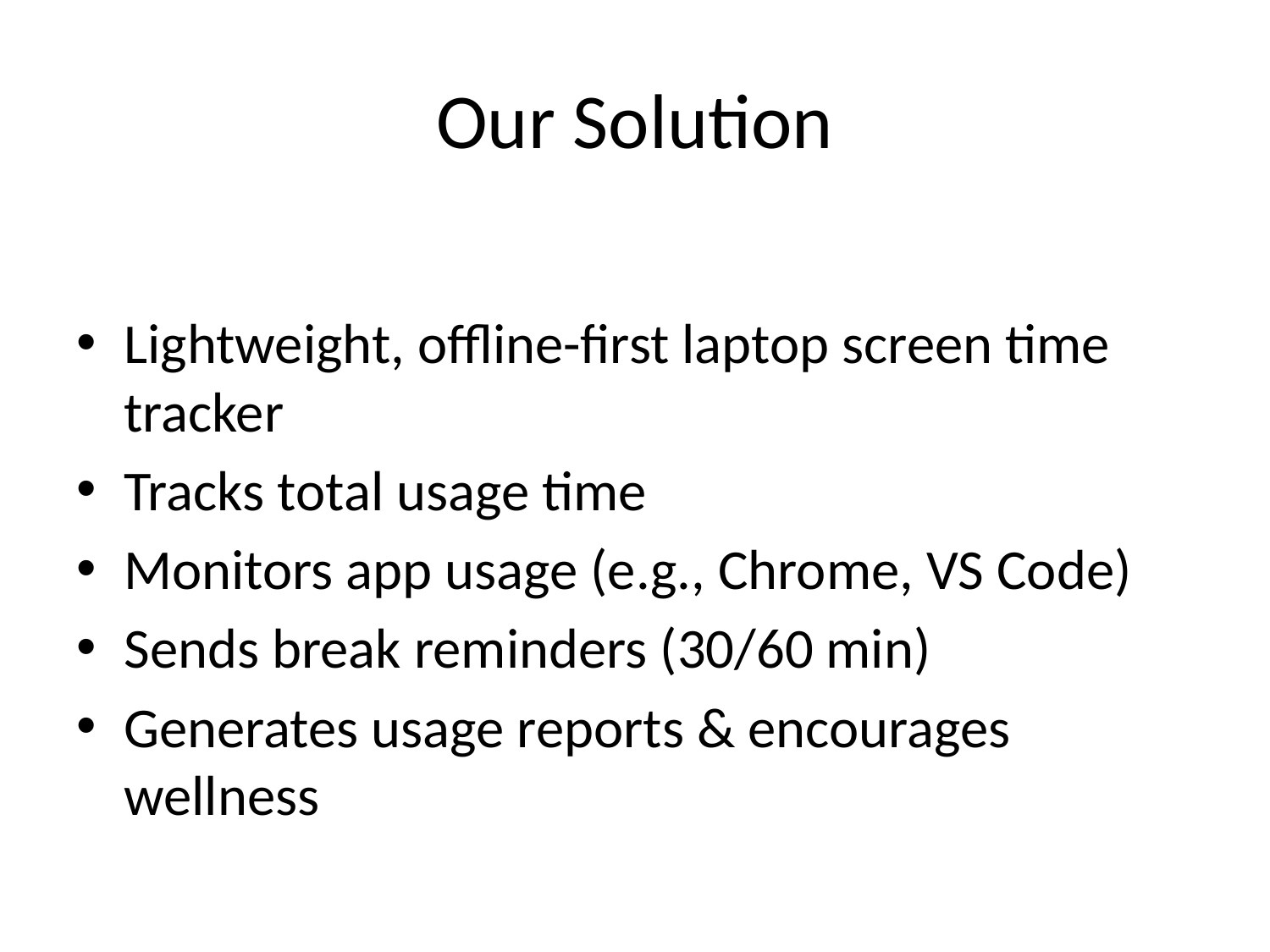

# Our Solution

Lightweight, offline-first laptop screen time tracker
Tracks total usage time
Monitors app usage (e.g., Chrome, VS Code)
Sends break reminders (30/60 min)
Generates usage reports & encourages wellness